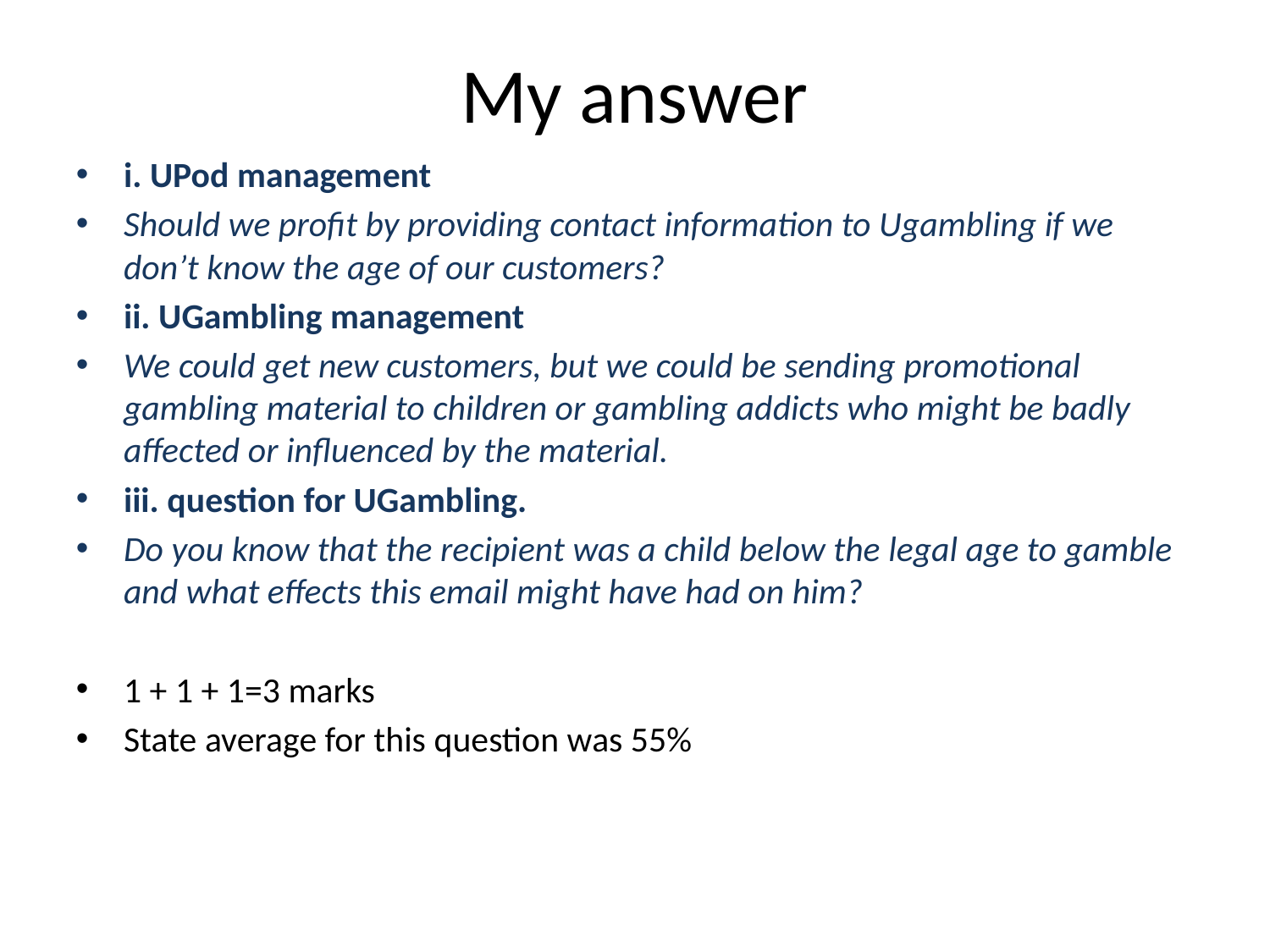

# My answer
i. UPod management
Should we profit by providing contact information to Ugambling if we don’t know the age of our customers?
ii. UGambling management
We could get new customers, but we could be sending promotional gambling material to children or gambling addicts who might be badly affected or influenced by the material.
iii. question for UGambling.
Do you know that the recipient was a child below the legal age to gamble and what effects this email might have had on him?

1 + 1 + 1=3 marks
State average for this question was 55%